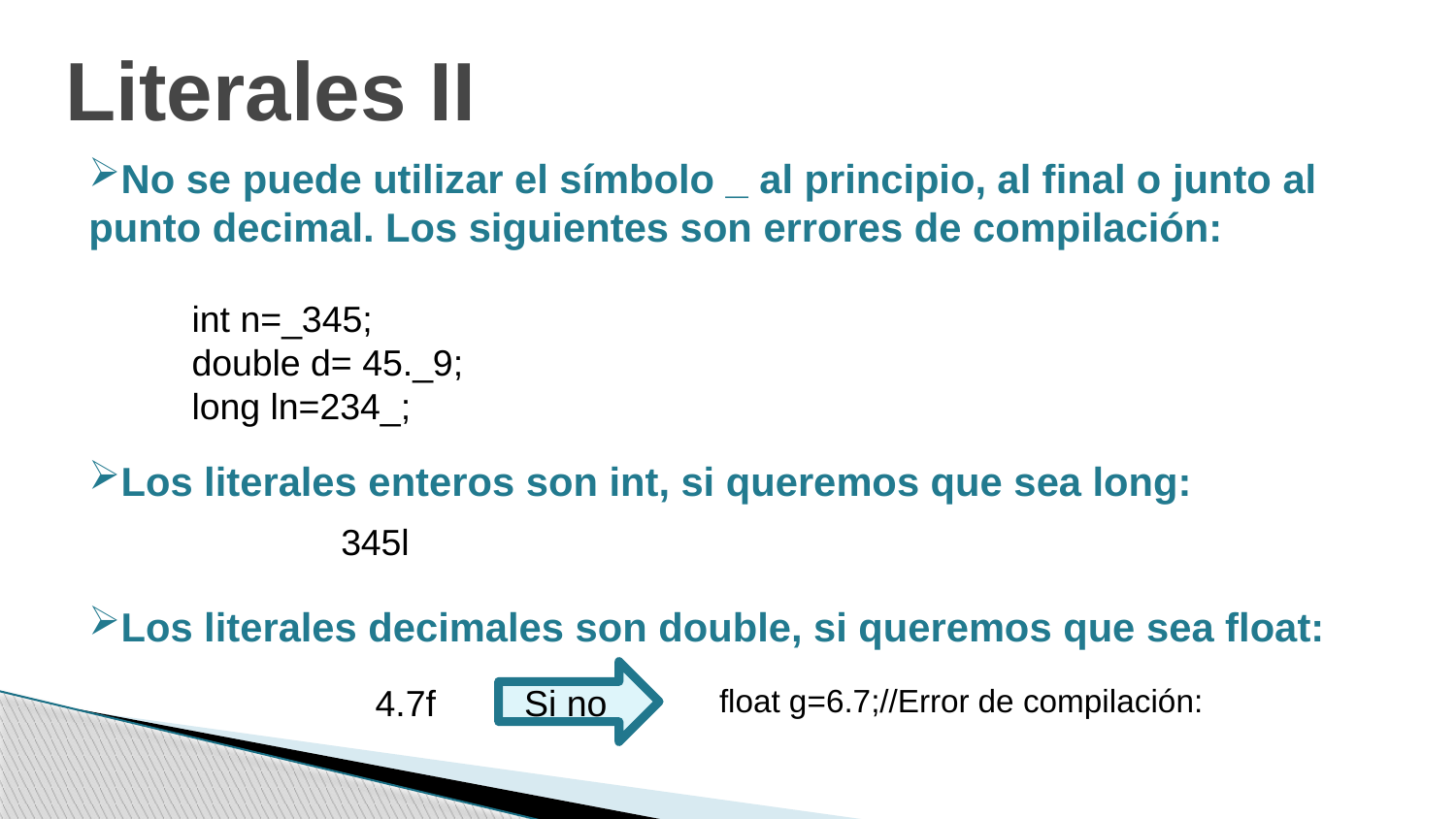

Literales II
No se puede utilizar el símbolo _ al principio, al final o junto al punto decimal. Los siguientes son errores de compilación:

Los literales enteros son int, si queremos que sea long:

Los literales decimales son double, si queremos que sea float:

int n=_345;
double d= 45._9;
long ln=234_;
345l

4.7f
Si no
float g=6.7;//Error de compilación: